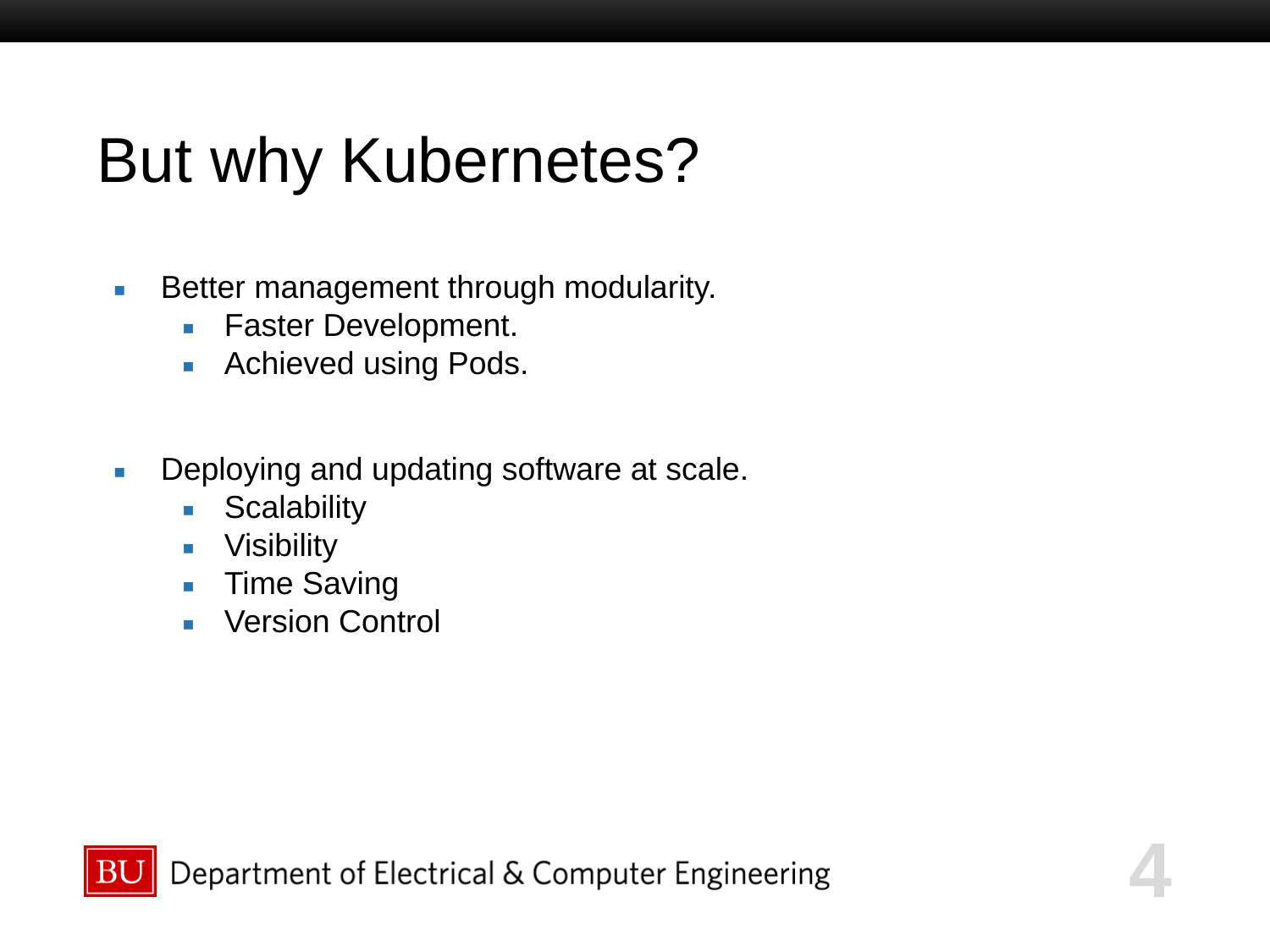

# But why Kubernetes?
Better management through modularity.
Faster Development.
Achieved using Pods.

Deploying and updating software at scale.
Scalability
Visibility
Time Saving
Version Control
4